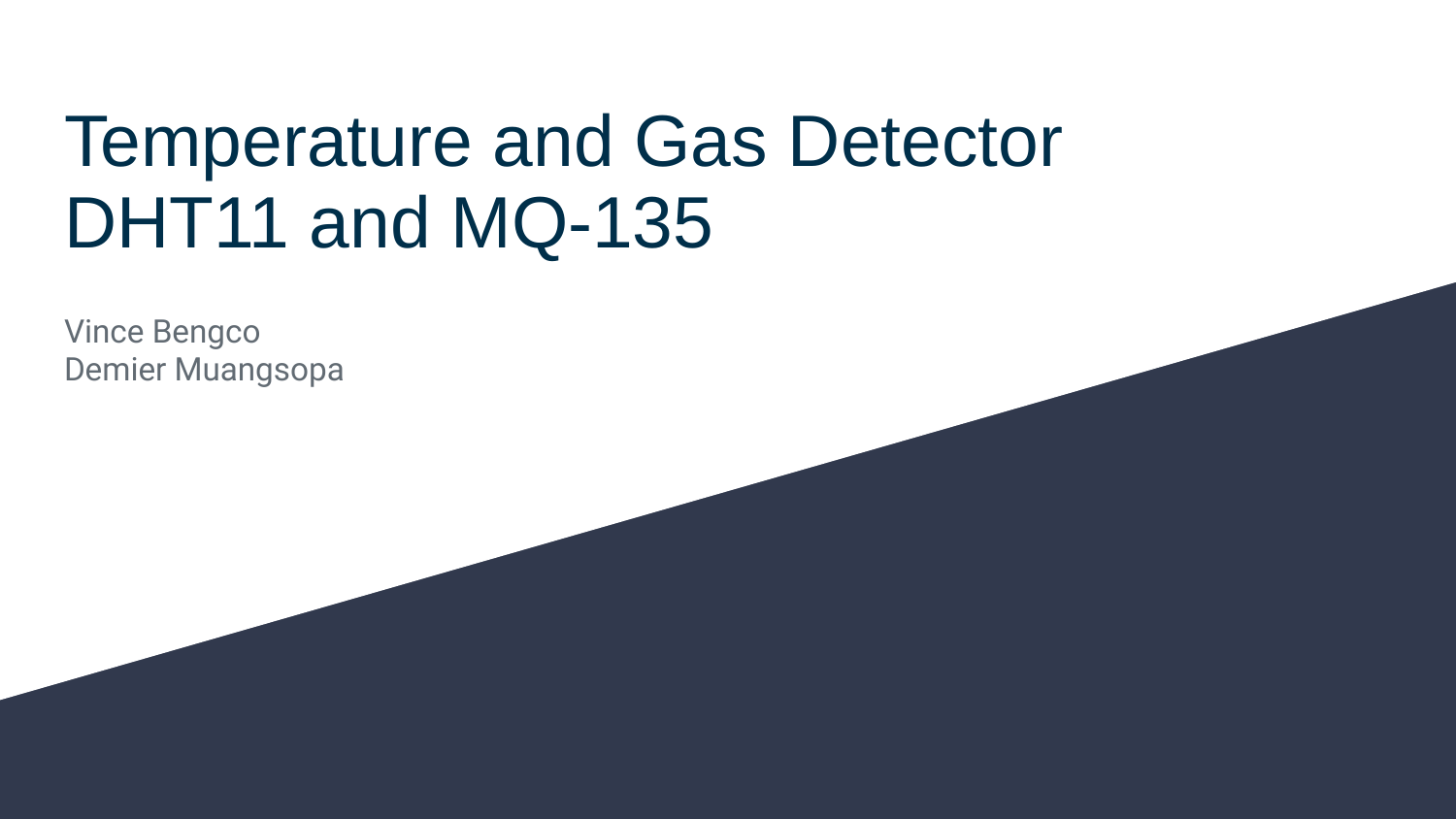

# Temperature and Gas Detector
DHT11 and MQ-135
Vince Bengco
Demier Muangsopa